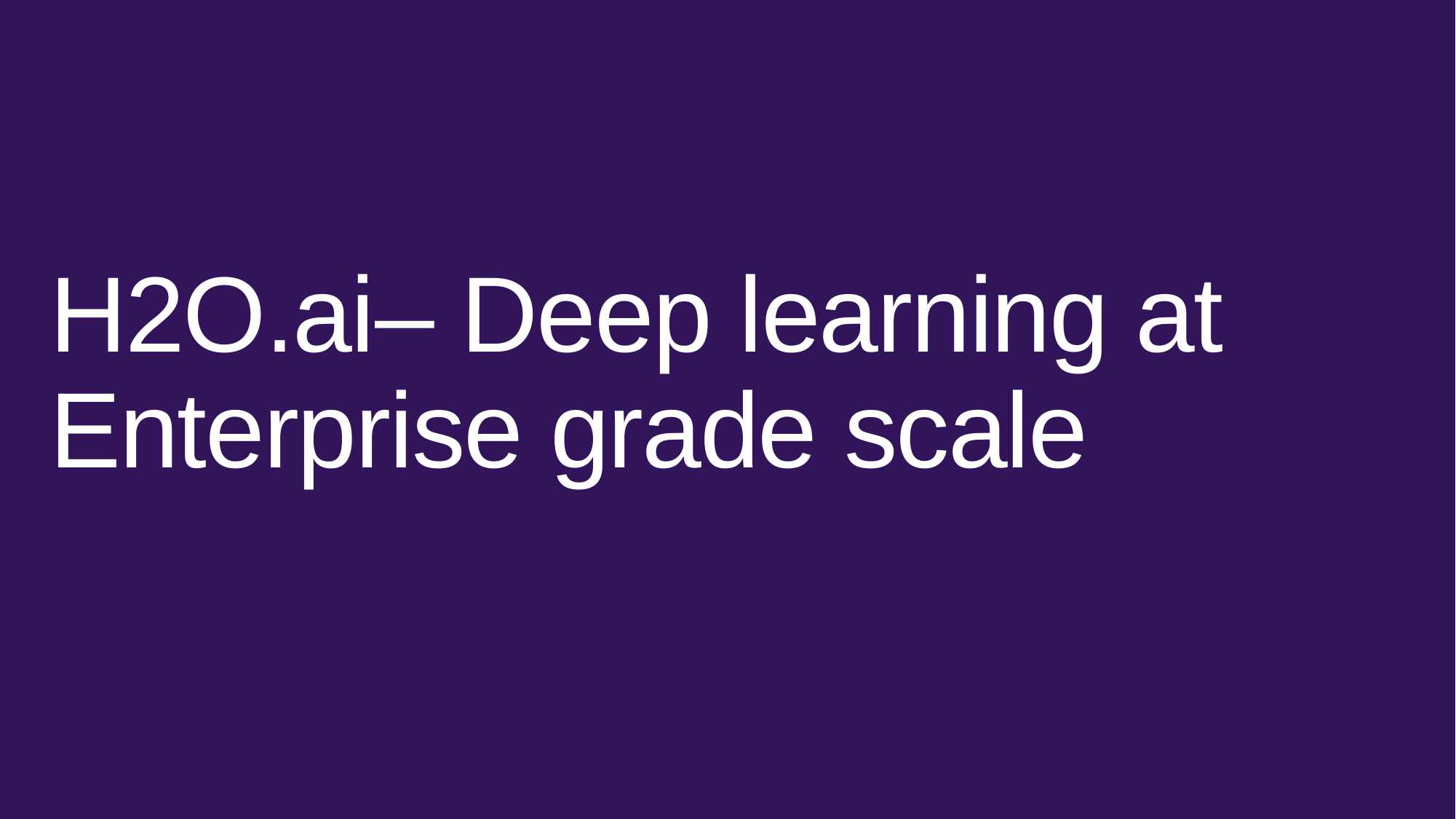

# H2O.ai– Deep learning at Enterprise grade scale